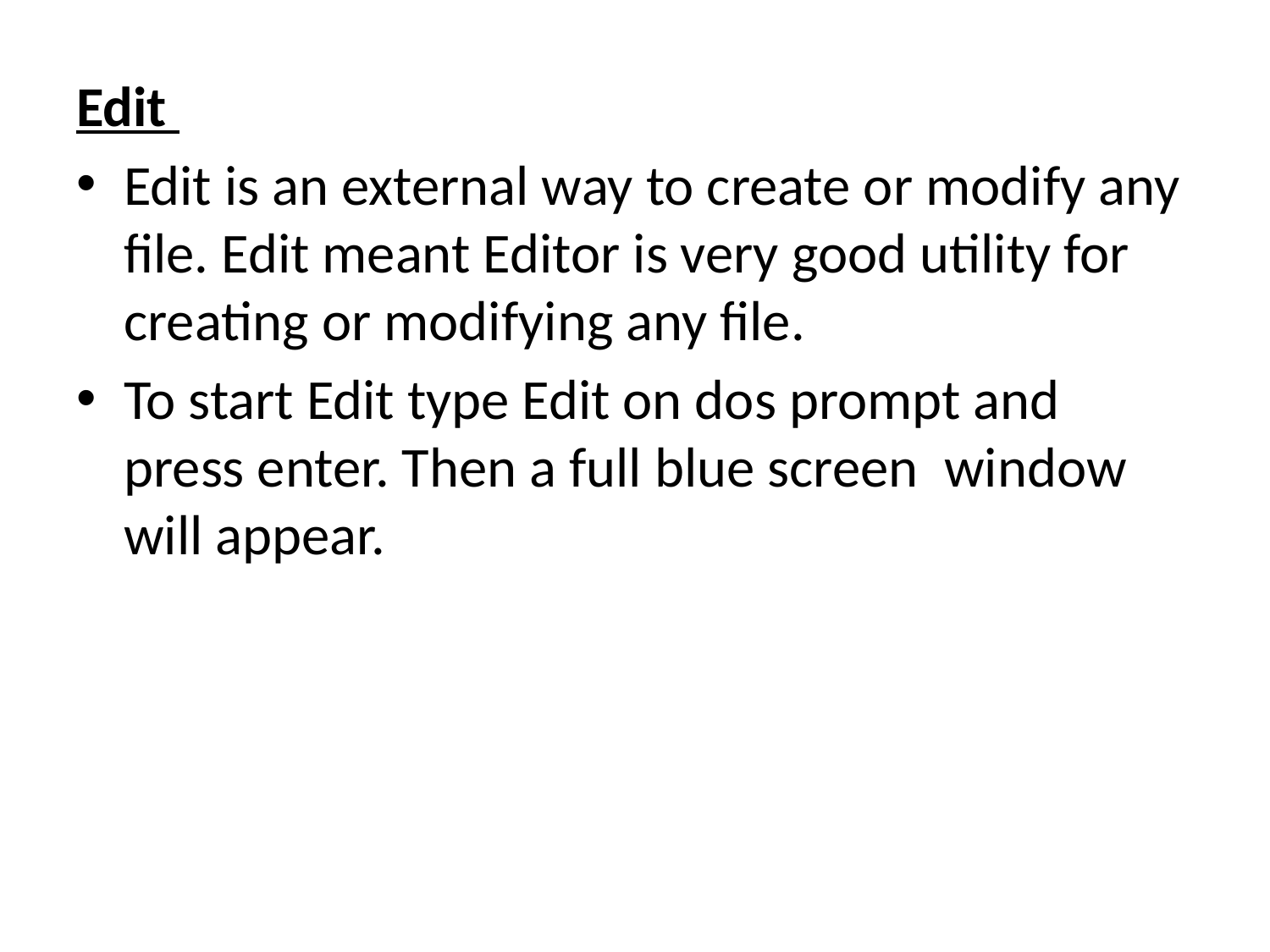

Edit
Edit is an external way to create or modify any file. Edit meant Editor is very good utility for creating or modifying any file.
To start Edit type Edit on dos prompt and press enter. Then a full blue screen  window will appear.